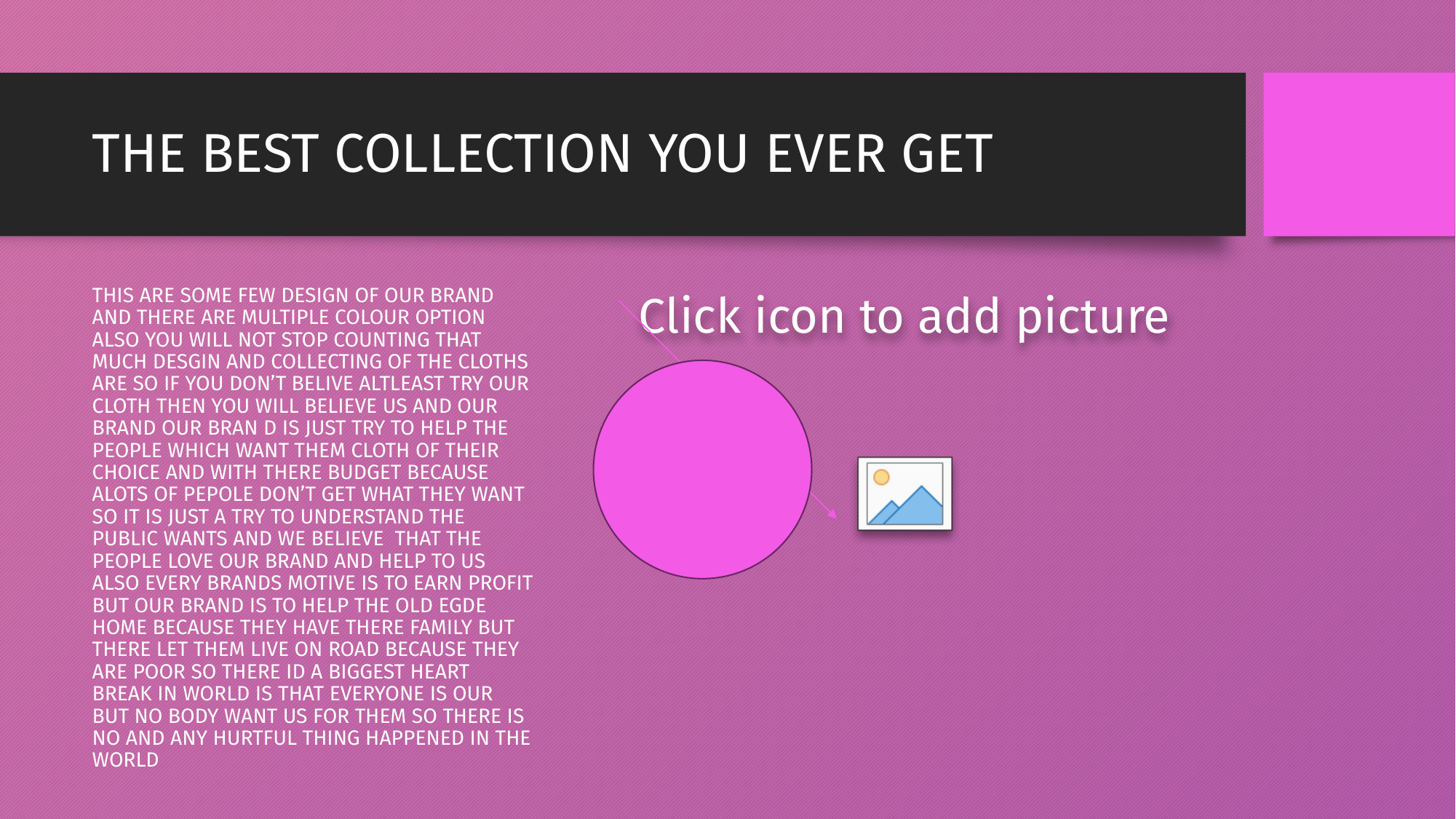

# THE BEST COLLECTION YOU EVER GET
THIS ARE SOME FEW DESIGN OF OUR BRAND AND THERE ARE MULTIPLE COLOUR OPTION ALSO YOU WILL NOT STOP COUNTING THAT MUCH DESGIN AND COLLECTING OF THE CLOTHS ARE SO IF YOU DON’T BELIVE ALTLEAST TRY OUR CLOTH THEN YOU WILL BELIEVE US AND OUR BRAND OUR BRAN D IS JUST TRY TO HELP THE PEOPLE WHICH WANT THEM CLOTH OF THEIR CHOICE AND WITH THERE BUDGET BECAUSE ALOTS OF PEPOLE DON’T GET WHAT THEY WANT SO IT IS JUST A TRY TO UNDERSTAND THE PUBLIC WANTS AND WE BELIEVE  THAT THE PEOPLE LOVE OUR BRAND AND HELP TO US ALSO EVERY BRANDS MOTIVE IS TO EARN PROFIT BUT OUR BRAND IS TO HELP THE OLD EGDE HOME BECAUSE THEY HAVE THERE FAMILY BUT THERE LET THEM LIVE ON ROAD BECAUSE THEY ARE POOR SO THERE ID A BIGGEST HEART BREAK IN WORLD IS THAT EVERYONE IS OUR BUT NO BODY WANT US FOR THEM SO THERE IS NO AND ANY HURTFUL THING HAPPENED IN THE WORLD